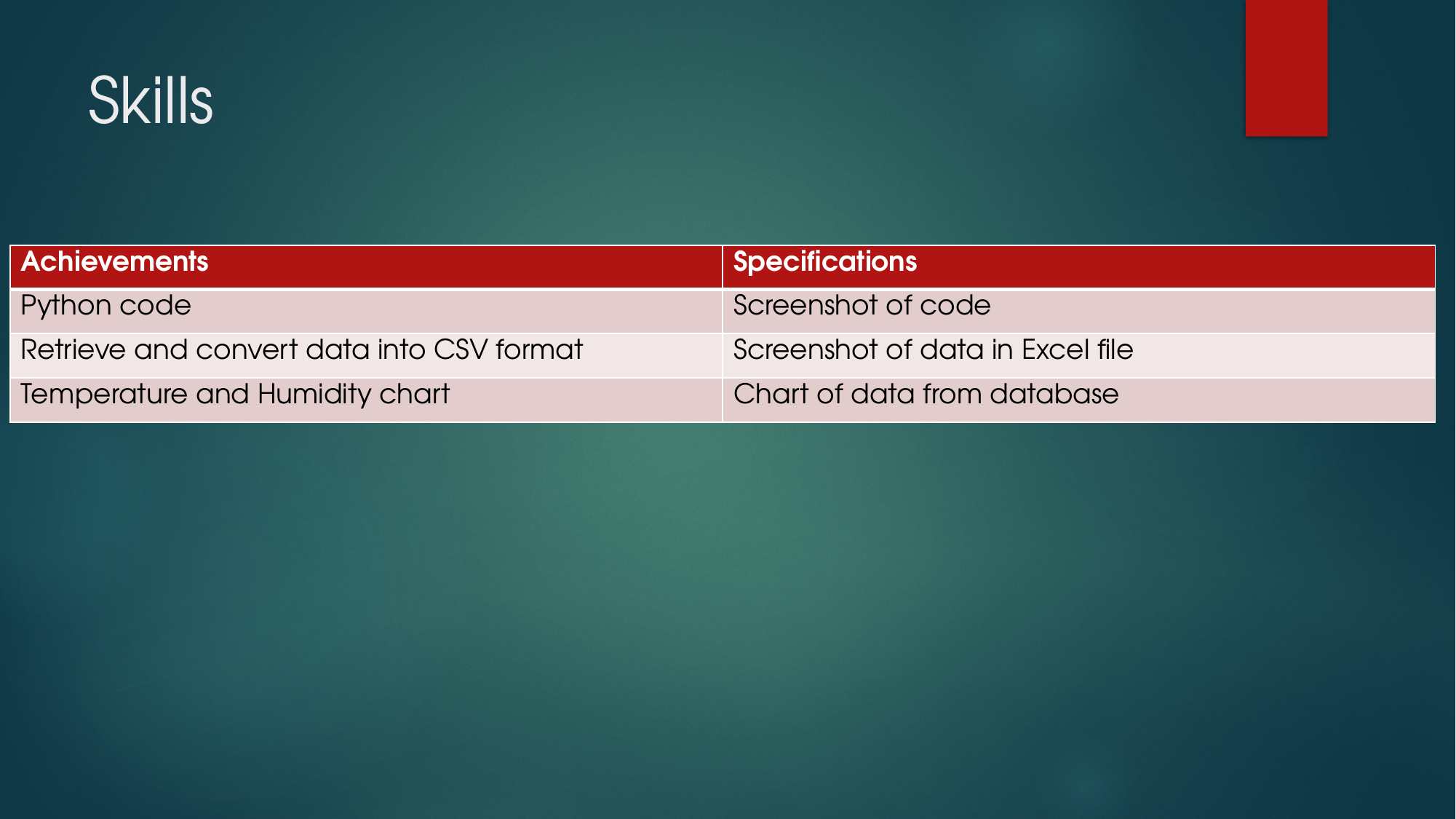

# Skills
| Achievements | Specifications |
| --- | --- |
| Python code | Screenshot of code |
| Retrieve and convert data into CSV format | Screenshot of data in Excel file |
| Temperature and Humidity chart | Chart of data from database |